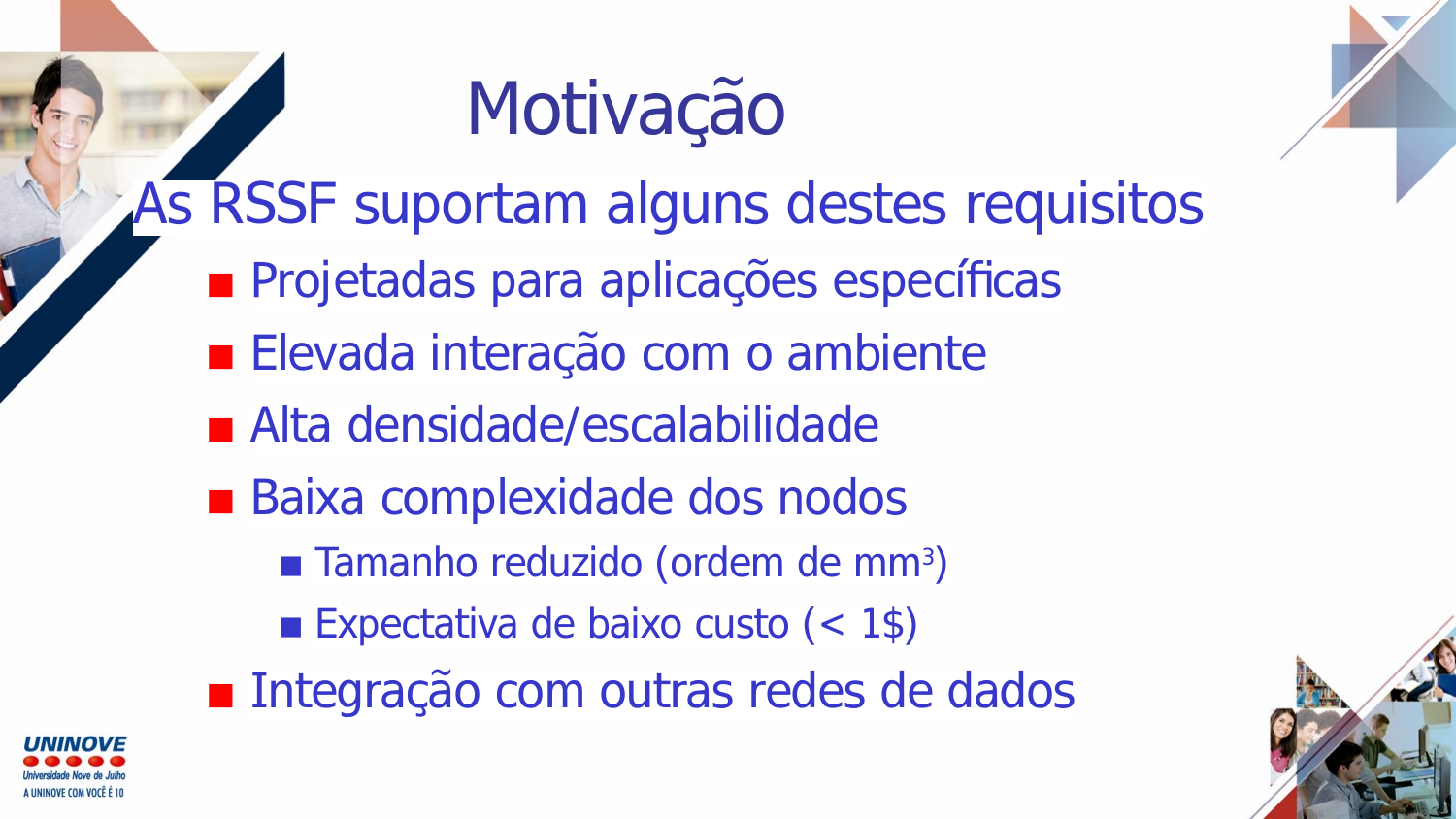

Motivação
As RSSF suportam alguns destes requisitos
Projetadas para aplicações específicas
Elevada interação com o ambiente
Alta densidade/escalabilidade
Baixa complexidade dos nodos
Tamanho reduzido (ordem de mm3)
Expectativa de baixo custo (< 1$)
Integração com outras redes de dados